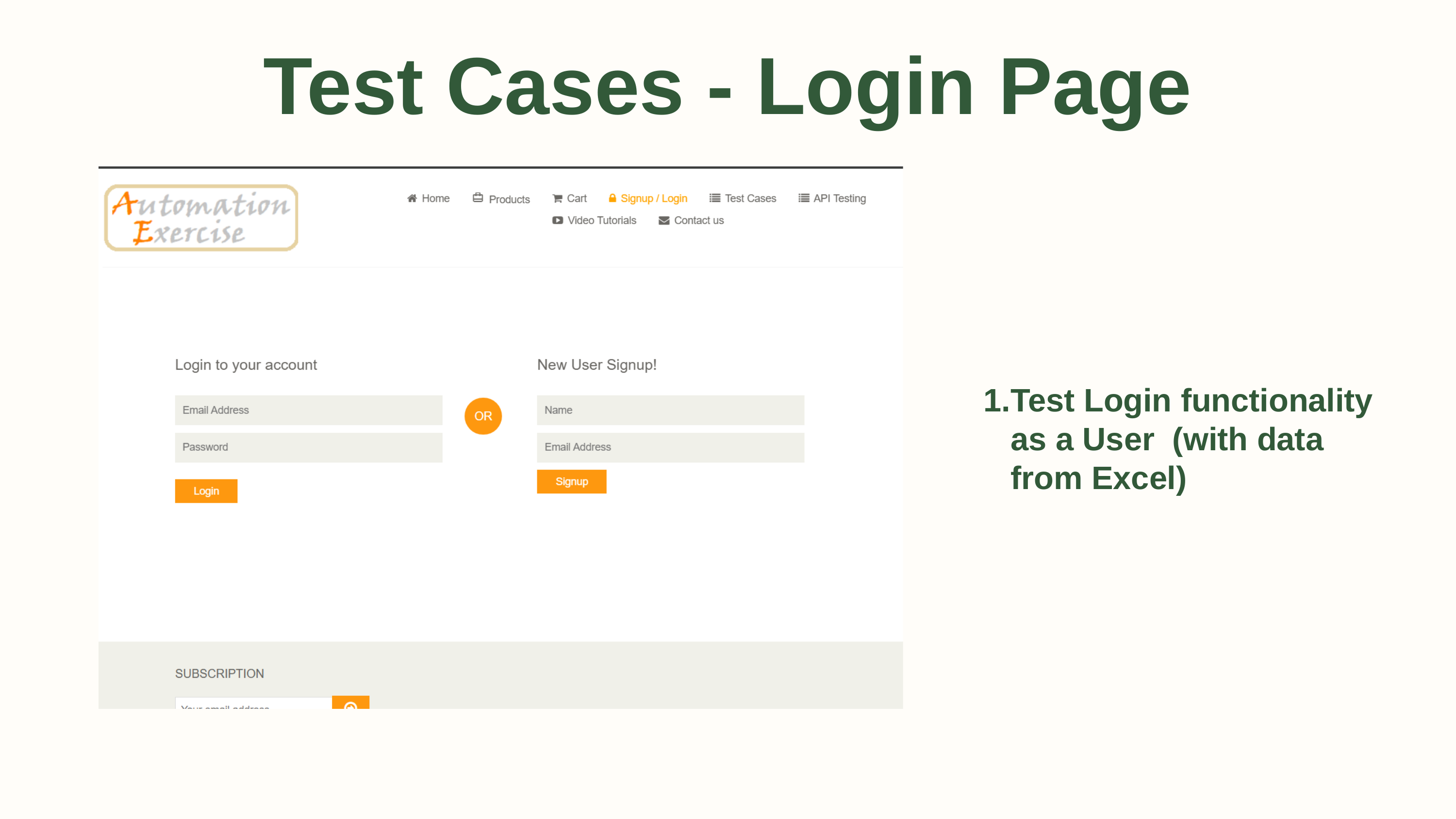

Test Cases - Login Page

Test Login functionality  as a User  (with data from Excel)